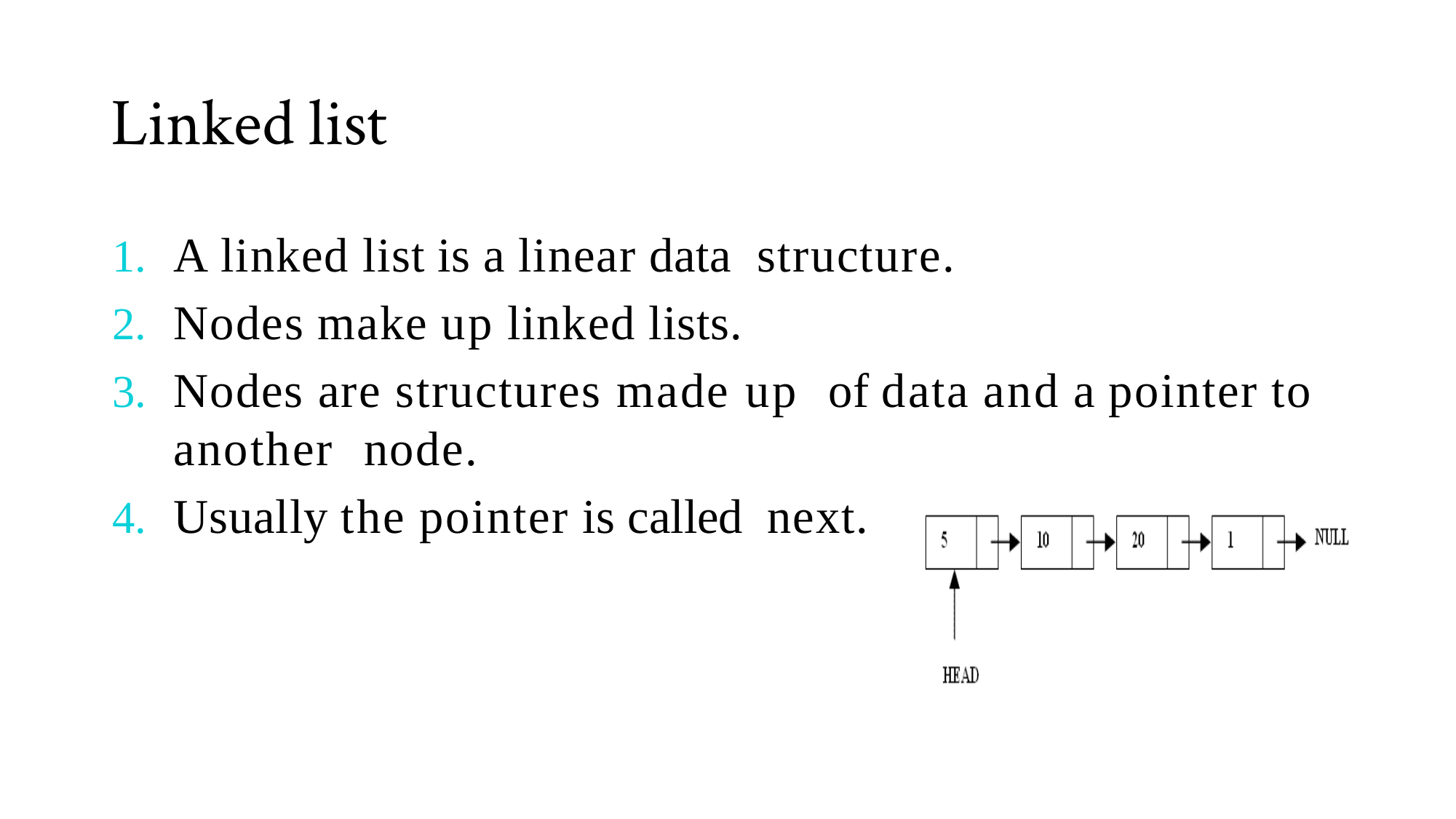

# Linked list
A linked list is a linear data  structure.
Nodes make up linked lists.
Nodes are structures made up  of data and a pointer to another  node.
Usually the pointer is called  next.